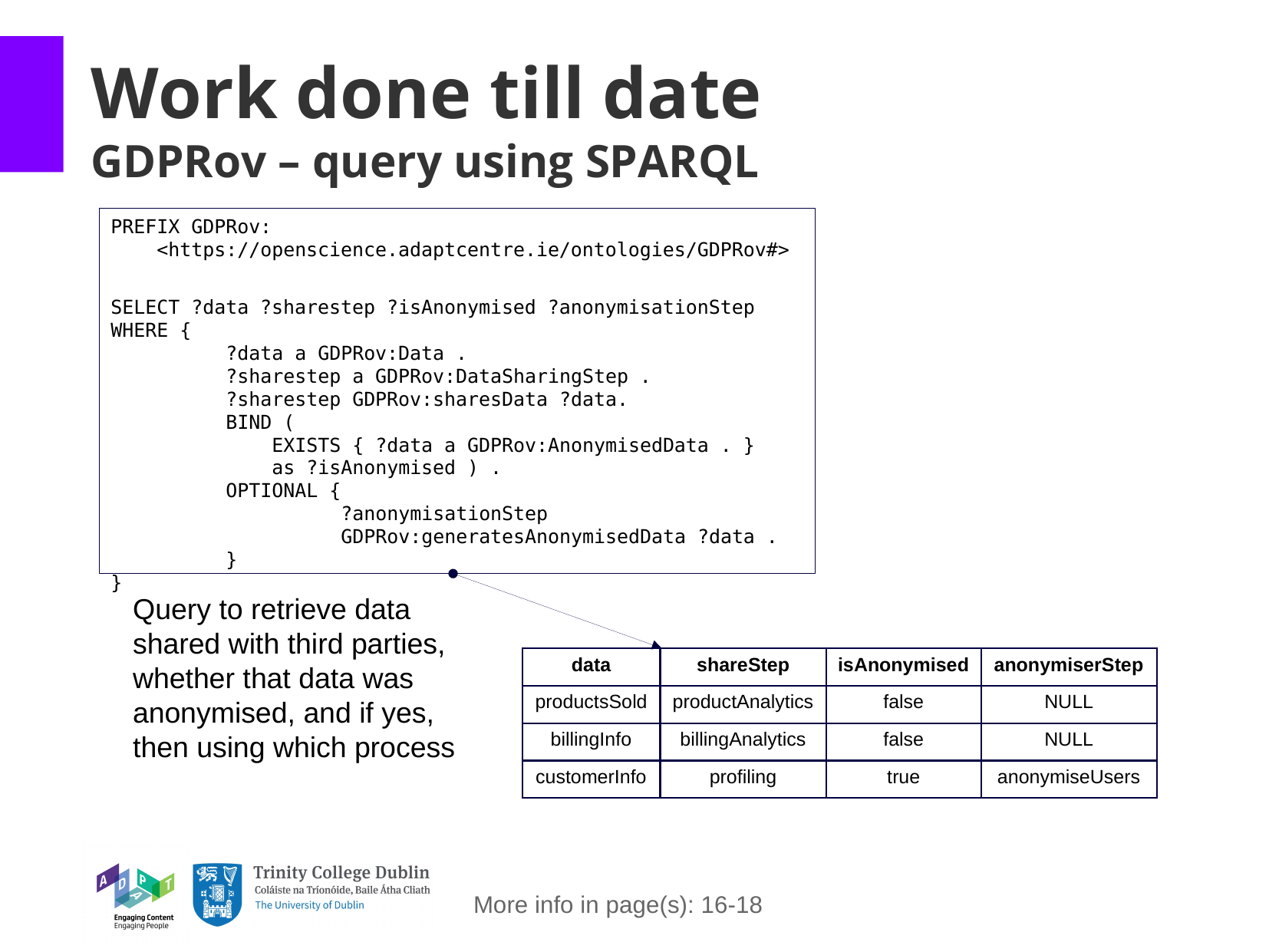

Work done till date
GDPRov – query using SPARQL
PREFIX GDPRov:
    <https://openscience.adaptcentre.ie/ontologies/GDPRov#>

SELECT ?data ?sharestep ?isAnonymised ?anonymisationStep
WHERE {
	?data a GDPRov:Data .
	?sharestep a GDPRov:DataSharingStep .
	?sharestep GDPRov:sharesData ?data.
	BIND (
	    EXISTS { ?data a GDPRov:AnonymisedData . }
	    as ?isAnonymised ) .
	OPTIONAL {
		?anonymisationStep
		GDPRov:generatesAnonymisedData ?data .
	}
}

Query to retrieve data shared with third parties,
whether that data was anonymised, and if yes,
then using which process
| data | shareStep | isAnonymised | anonymiserStep |
| --- | --- | --- | --- |
| productsSold | productAnalytics | false | NULL |
| billingInfo | billingAnalytics | false | NULL |
| customerInfo | profiling | true | anonymiseUsers |

More info in page(s): 16-18